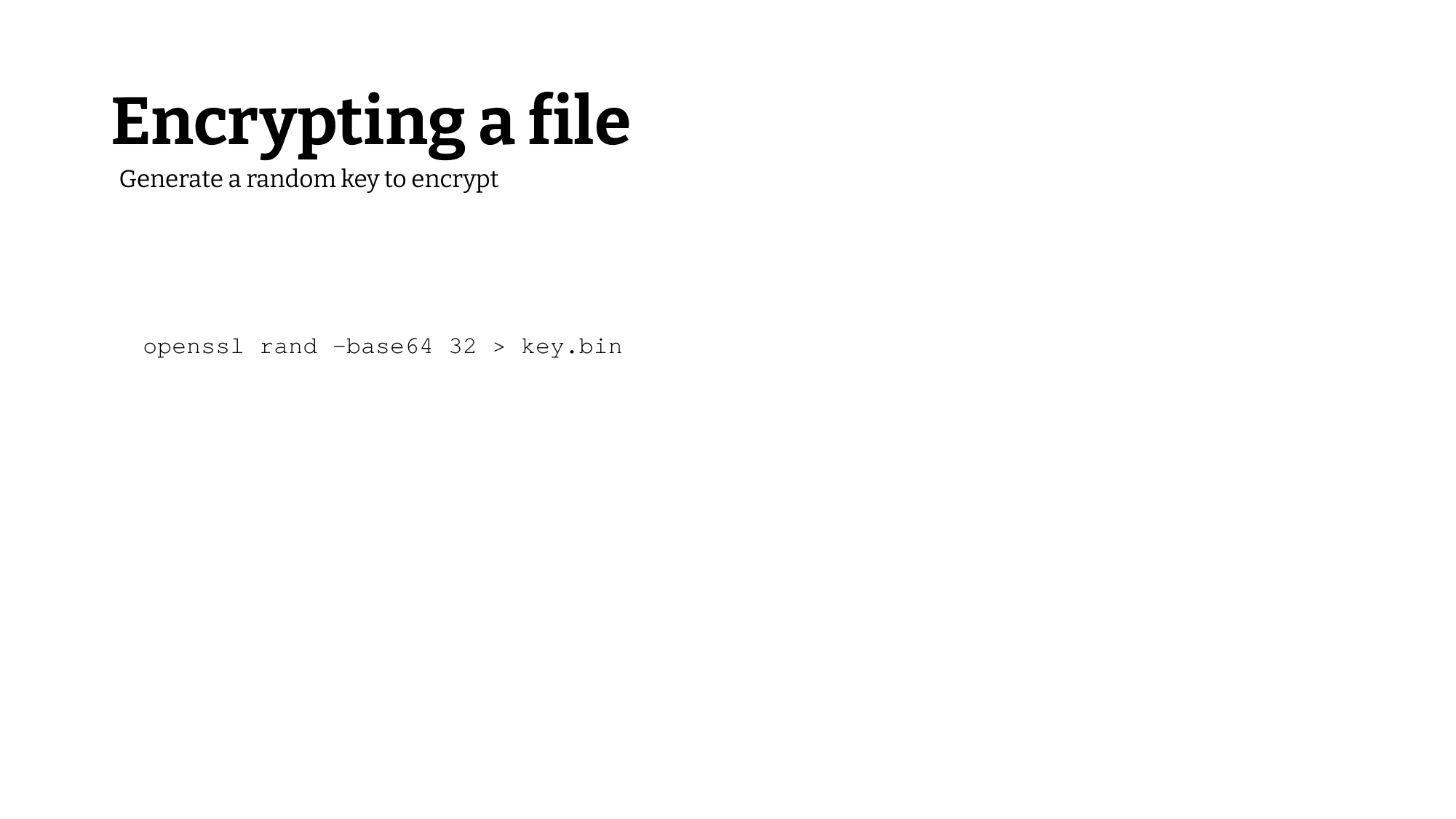

# Encrypting a file
Generate a random key to encrypt
openssl rand -base64 32 > key.bin